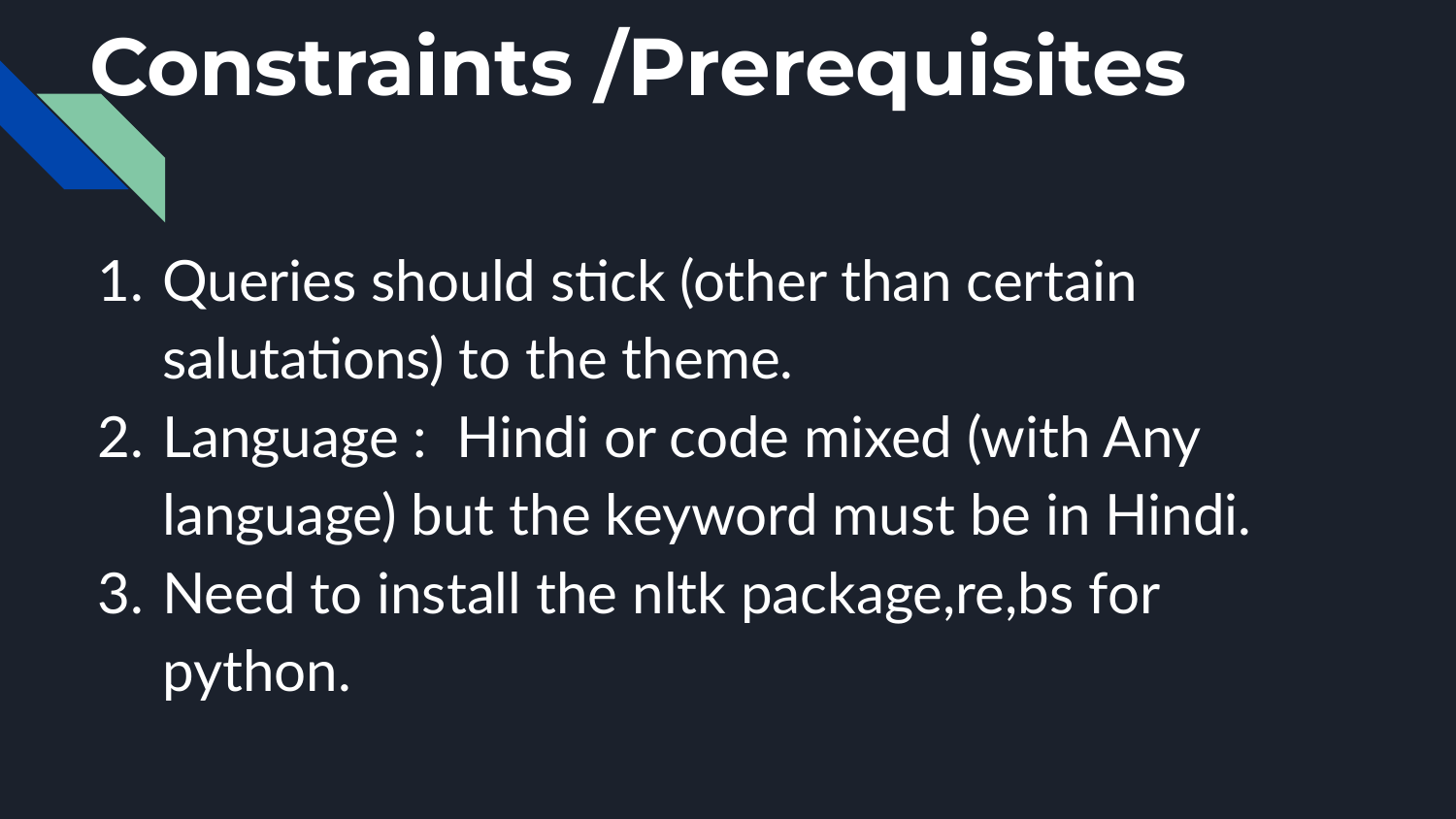

# Constraints /Prerequisites
Queries should stick (other than certain salutations) to the theme.
Language :  Hindi or code mixed (with Any language) but the keyword must be in Hindi.
Need to install the nltk package,re,bs for python.

**keyword-word containing the major information**